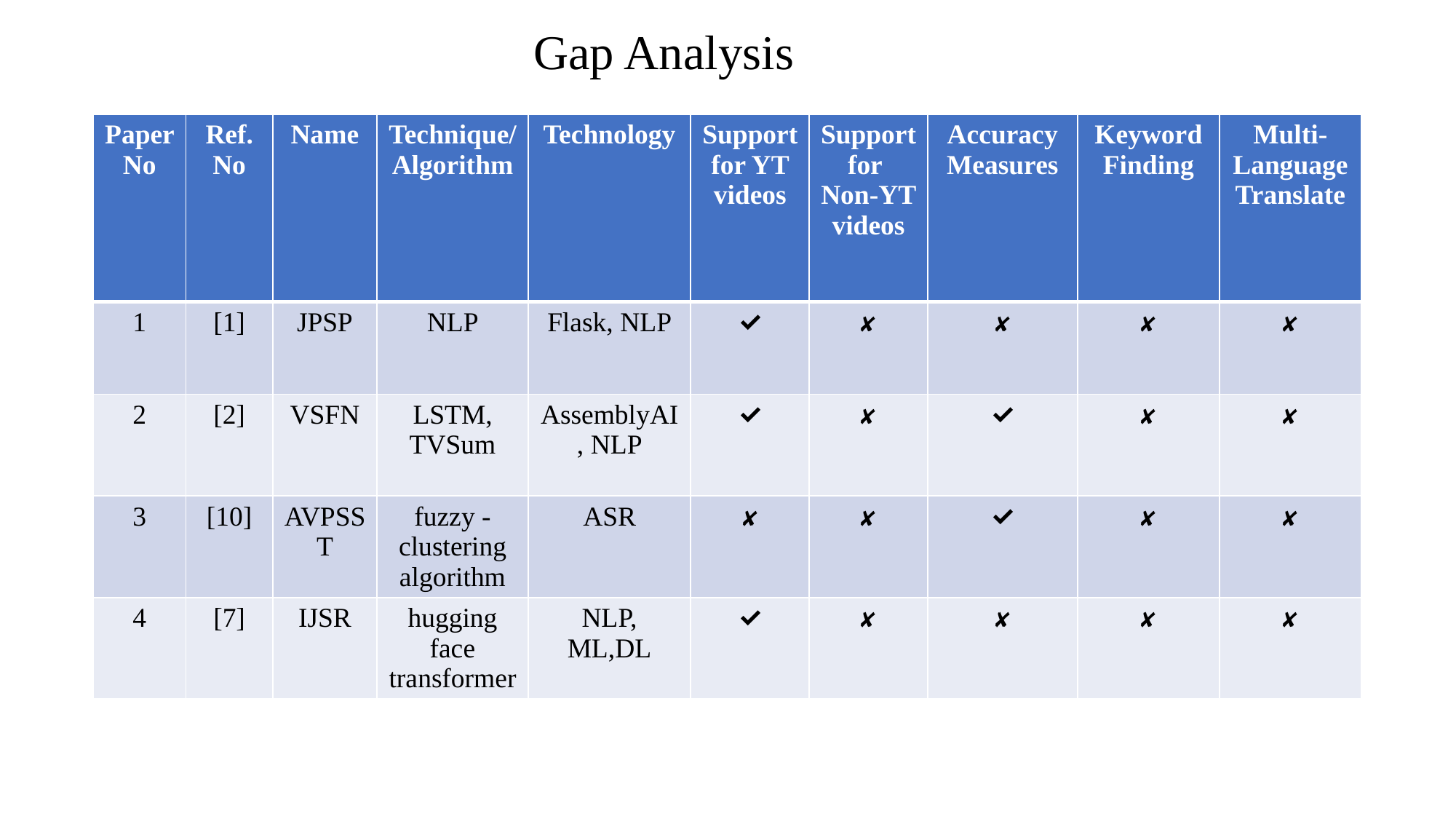

# Gap Analysis
| Paper No | Ref. No | Name | Technique/Algorithm | Technology | Support for YT videos | Support for Non-YT videos | Accuracy Measures | Keyword Finding | Multi-Language Translate |
| --- | --- | --- | --- | --- | --- | --- | --- | --- | --- |
| 1 | [1] | JPSP | NLP | Flask, NLP | ✓ | ✘ | ✘ | ✘ | ✘ |
| 2 | [2] | VSFN | LSTM, TVSum | AssemblyAI, NLP | ✓ | ✘ | ✓ | ✘ | ✘ |
| 3 | [10] | AVPSST | fuzzy -clustering algorithm | ASR | ✘ | ✘ | ✓ | ✘ | ✘ |
| 4 | [7] | IJSR | hugging face transformer | NLP, ML,DL | ✓ | ✘ | ✘ | ✘ | ✘ |